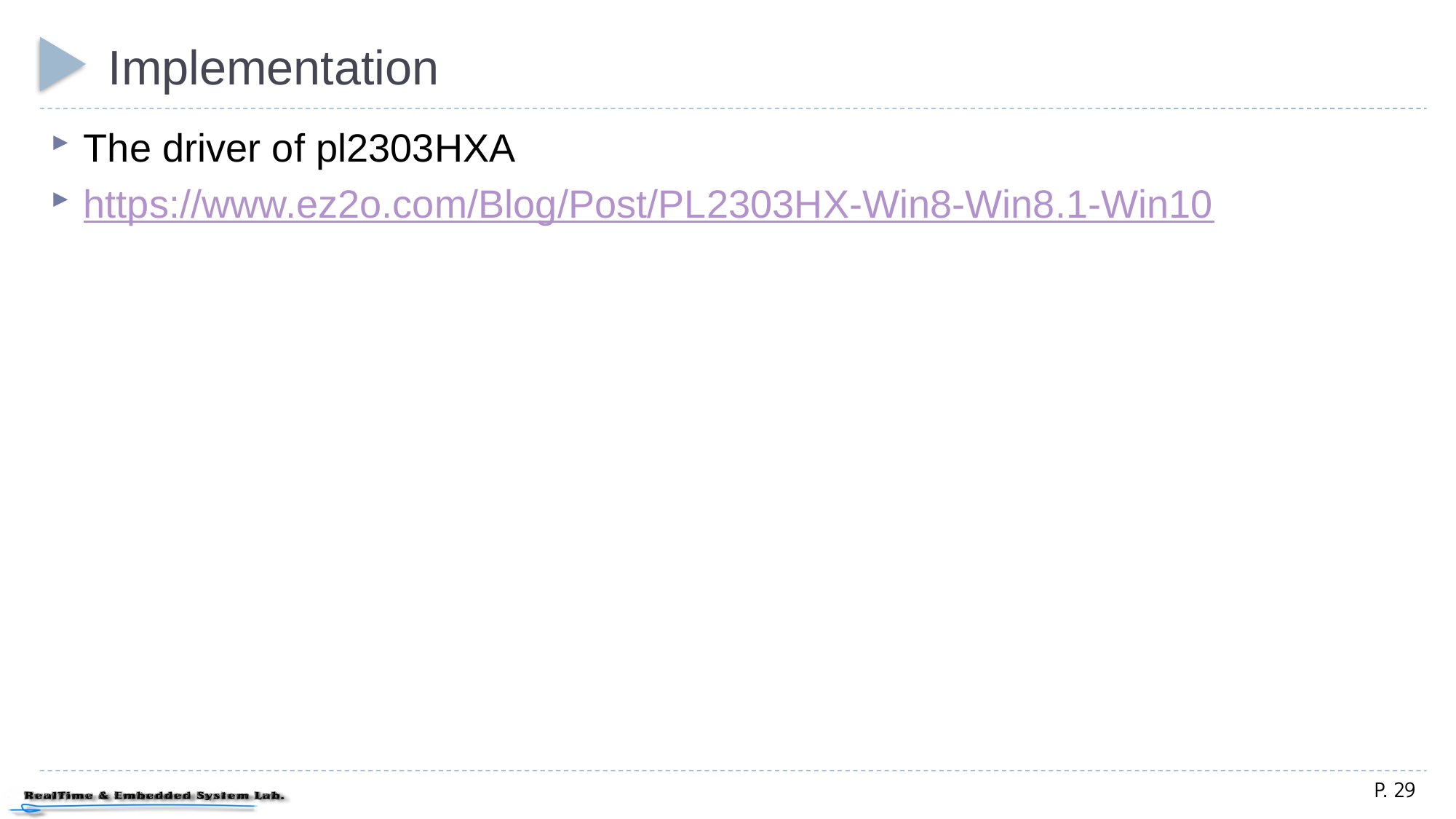

# Implementation
The driver of pl2303HXA
https://www.ez2o.com/Blog/Post/PL2303HX-Win8-Win8.1-Win10